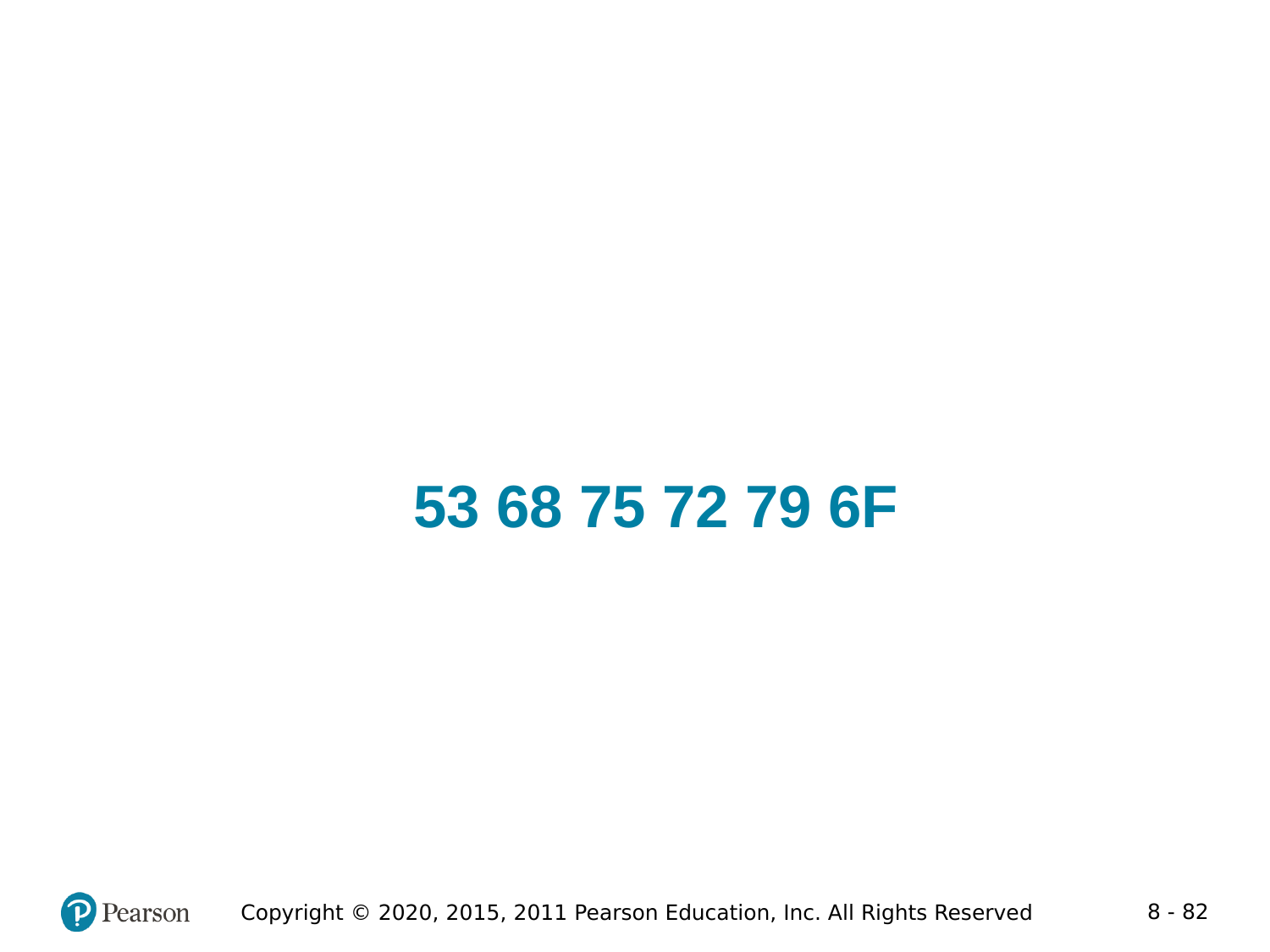

# 53 68 75 72 79 6F